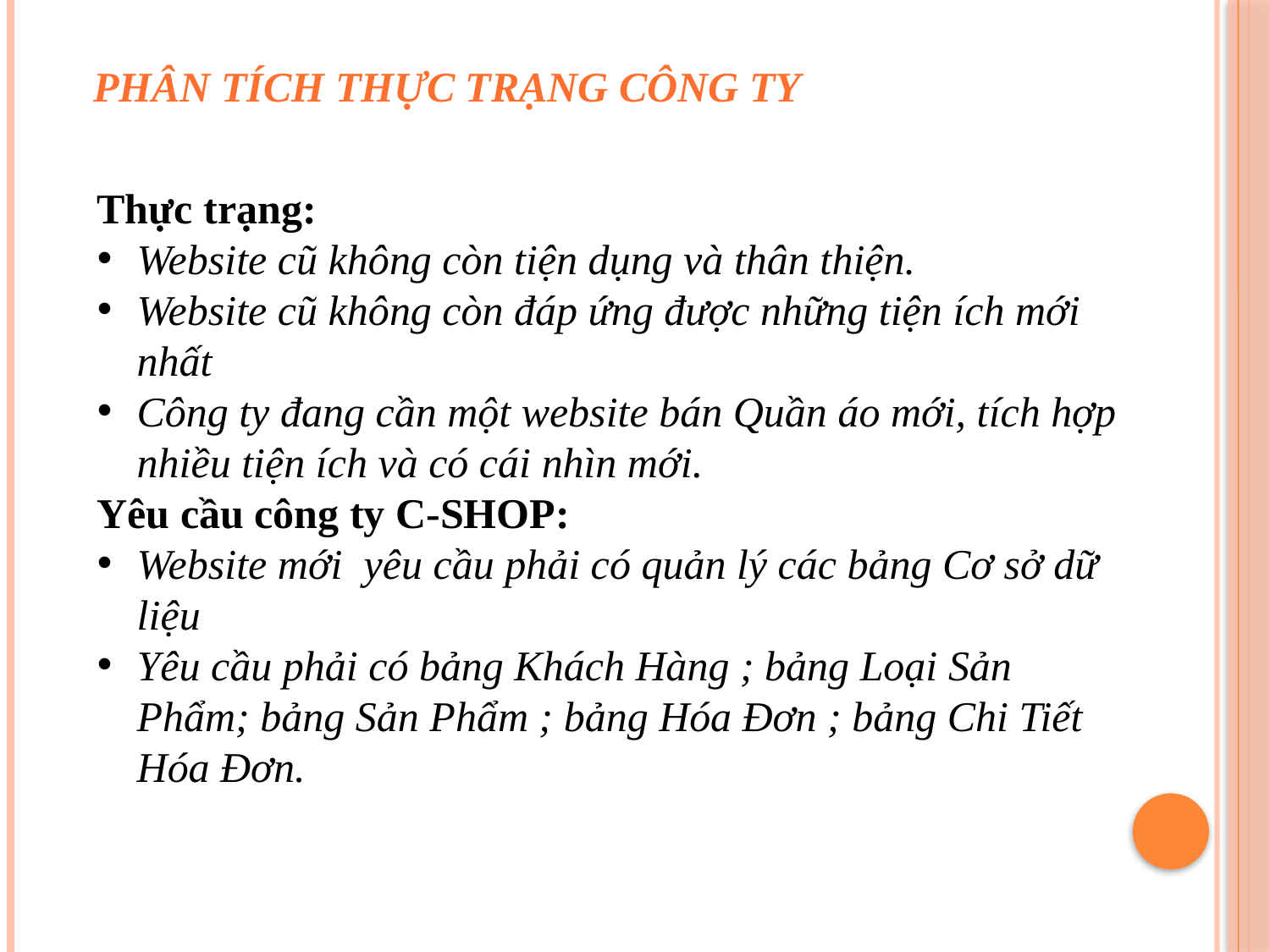

# PHÂN TÍCH thực trạng công ty
Thực trạng:
Website cũ không còn tiện dụng và thân thiện.
Website cũ không còn đáp ứng được những tiện ích mới nhất
Công ty đang cần một website bán Quần áo mới, tích hợp nhiều tiện ích và có cái nhìn mới.
Yêu cầu công ty C-SHOP:
Website mới  yêu cầu phải có quản lý các bảng Cơ sở dữ liệu
Yêu cầu phải có bảng Khách Hàng ; bảng Loại Sản Phẩm; bảng Sản Phẩm ; bảng Hóa Đơn ; bảng Chi Tiết Hóa Đơn.